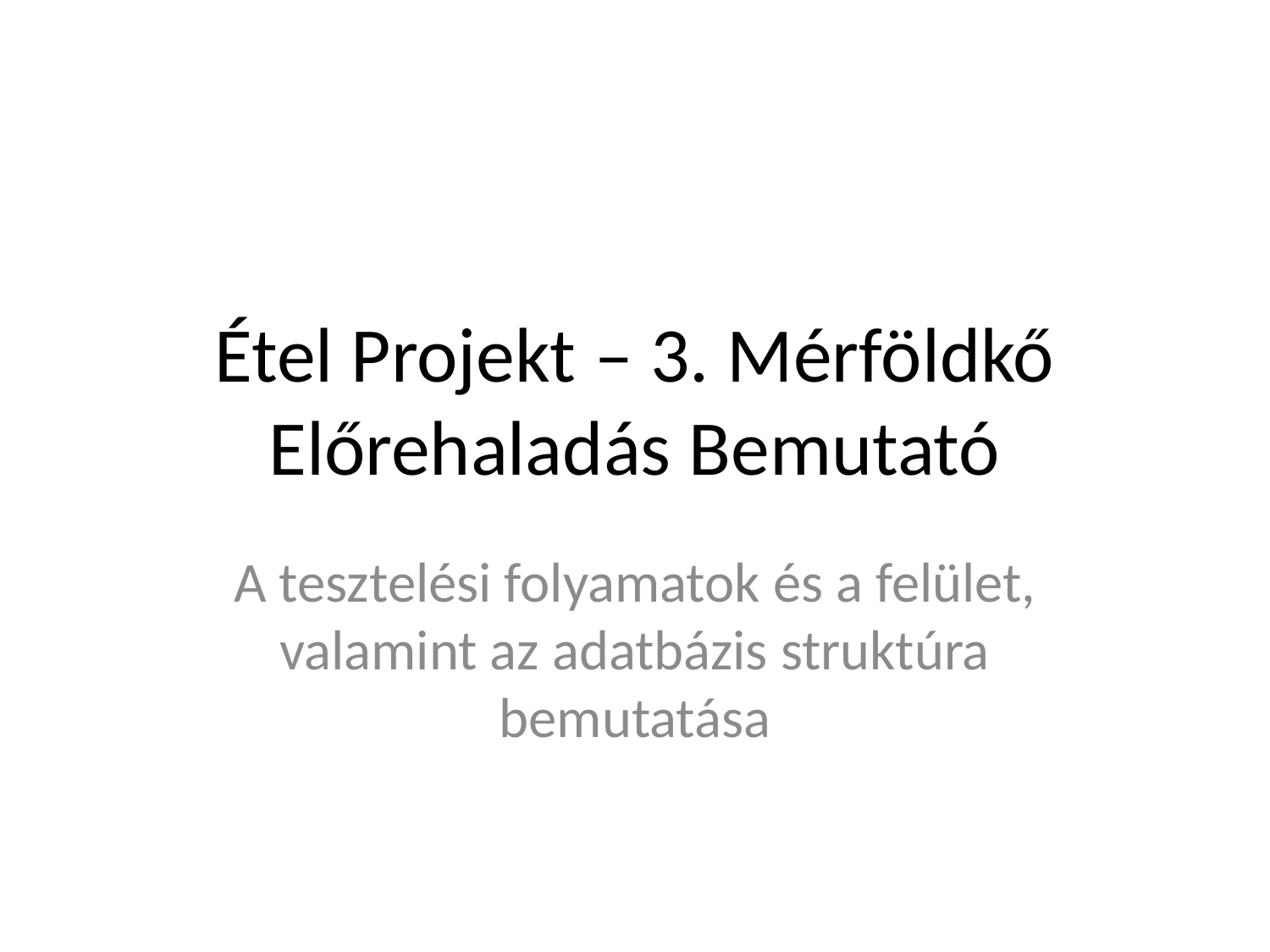

# Étel Projekt – 3. Mérföldkő Előrehaladás Bemutató
A tesztelési folyamatok és a felület, valamint az adatbázis struktúra bemutatása